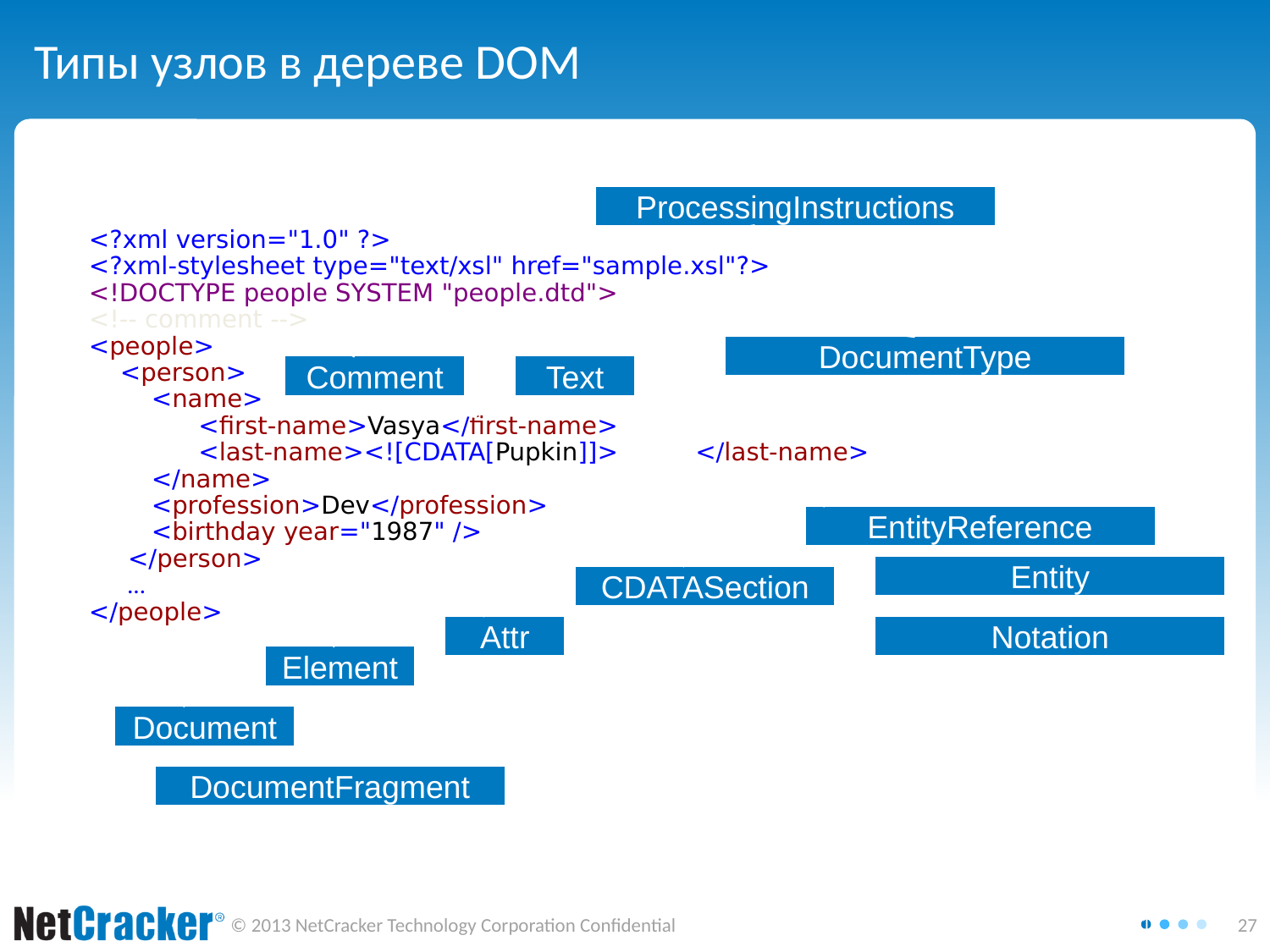

# Типы узлов в дереве DOM
ProcessingInstructions
<?xml version="1.0" ?>
<?xml-stylesheet type="text/xsl" href="sample.xsl"?>
<!DOCTYPE people SYSTEM "people.dtd">
<!-- comment -->
<people>
    <person>
        <name>
              <first-name>Vasya</first-name>
              <last-name><![CDATA[Pupkin]]>  &tm;</last-name>
        </name>
        <profession>Dev</profession>
        <birthday year="1987" />
     </person>
     …
</people>

DocumentType
Comment
Text

EntityReference

Entity
CDATASection

Attr
Notation

Element
Document
DocumentFragment
Saturday, October 04, 2014
27